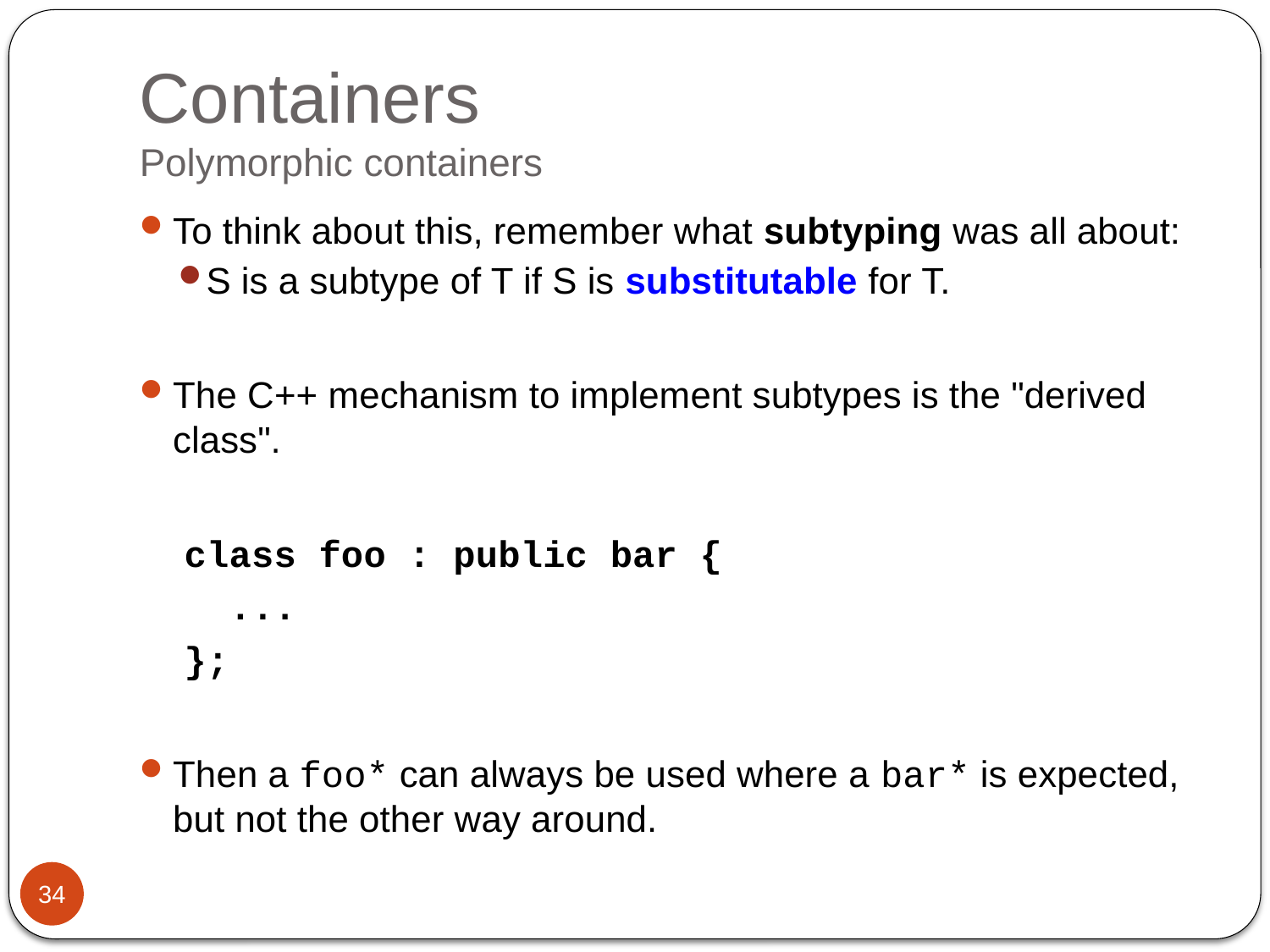

# Containers Polymorphic containers
To think about this, remember what subtyping was all about:
S is a subtype of T if S is substitutable for T.

The C++ mechanism to implement subtypes is the "derived class".

  class foo : public bar {
    ...
  };

Then a foo* can always be used where a bar* is expected, but not the other way around.
34